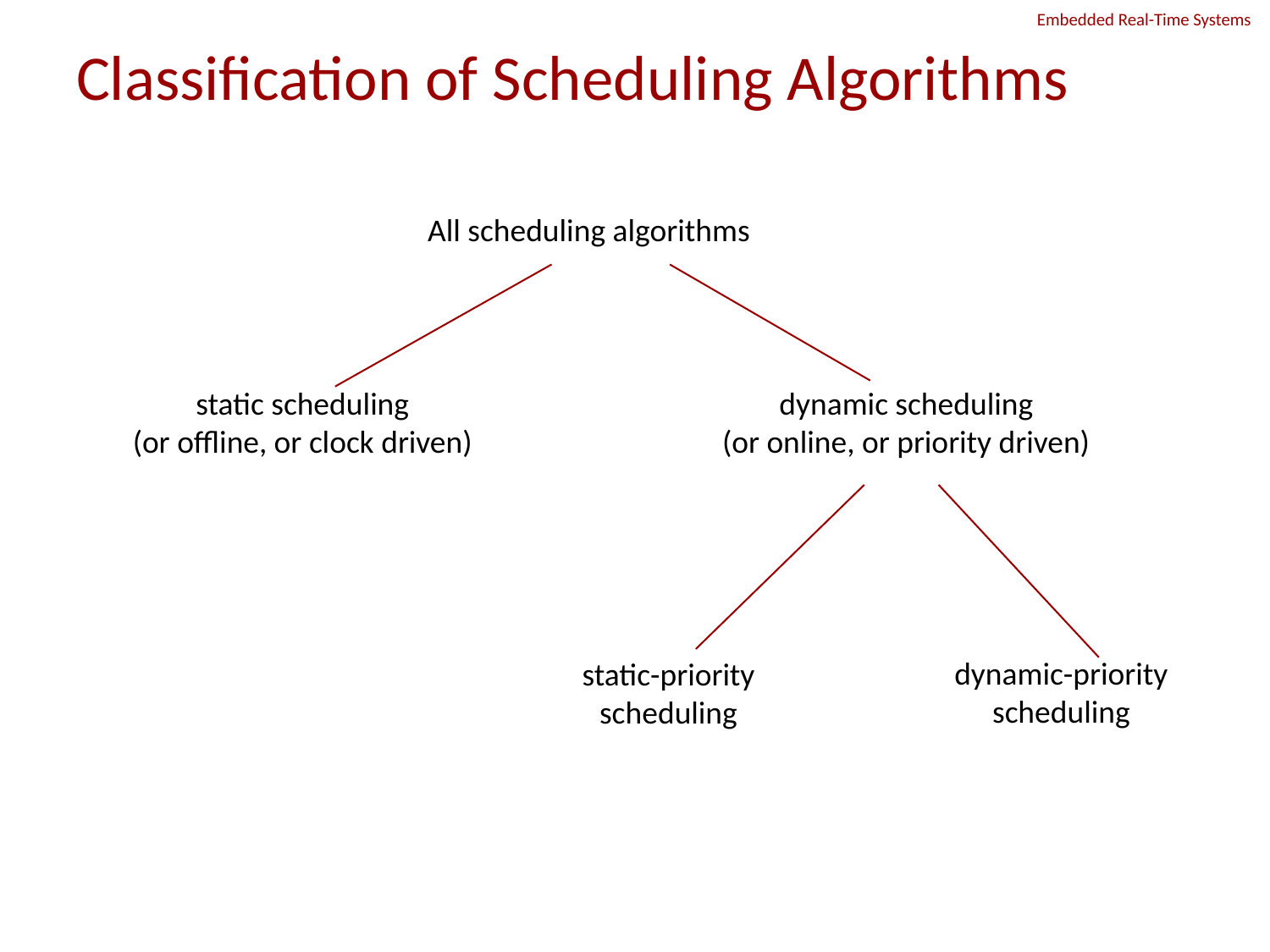

# Classification of Scheduling Algorithms
All scheduling algorithms

dynamic scheduling
(or online, or priority driven)
static scheduling
(or offline, or clock driven)

dynamic-priority
scheduling
static-priority
scheduling